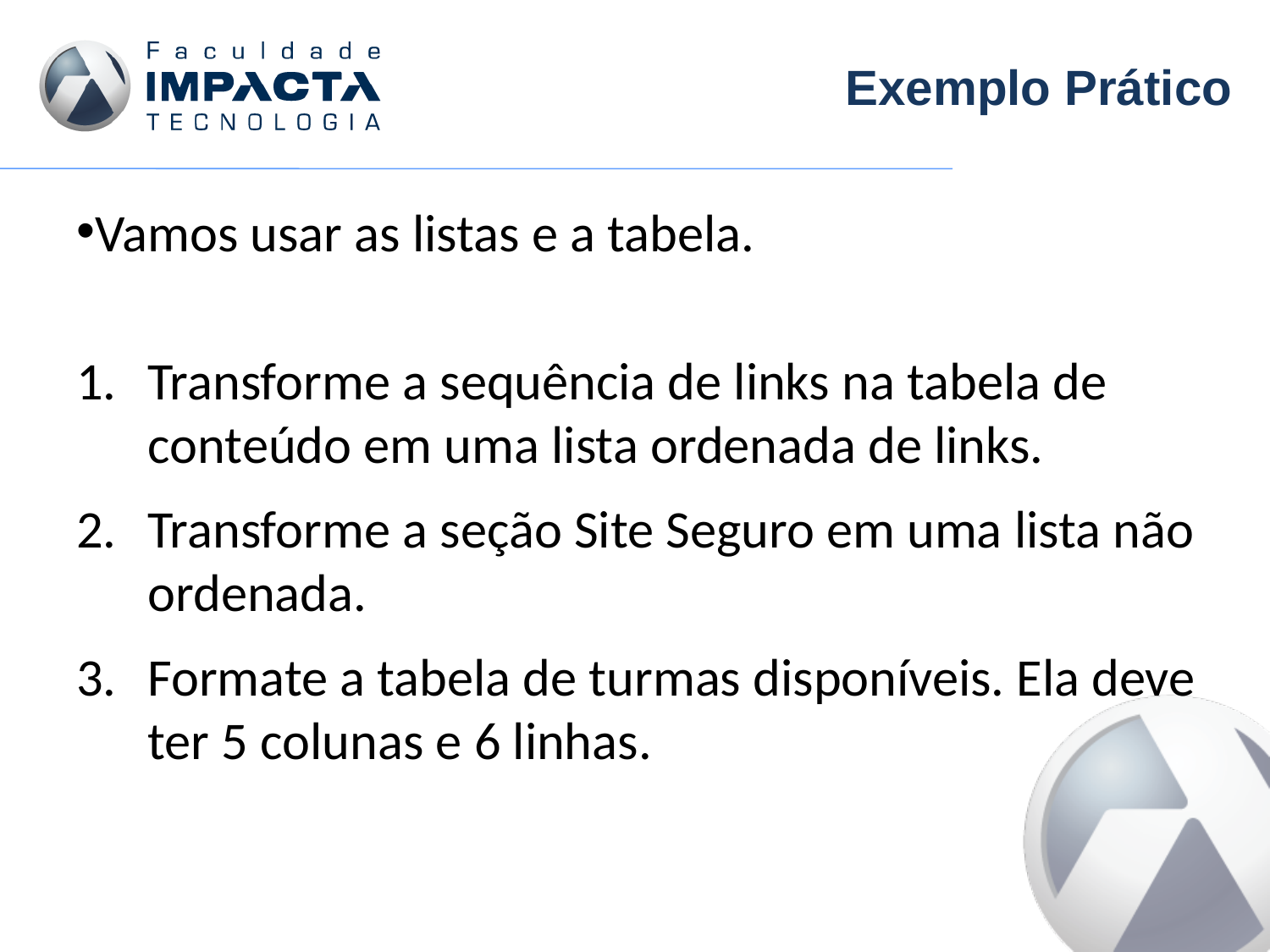

# Exemplo Prático
Vamos usar as listas e a tabela.
Transforme a sequência de links na tabela de conteúdo em uma lista ordenada de links.
Transforme a seção Site Seguro em uma lista não ordenada.
Formate a tabela de turmas disponíveis. Ela deve ter 5 colunas e 6 linhas.